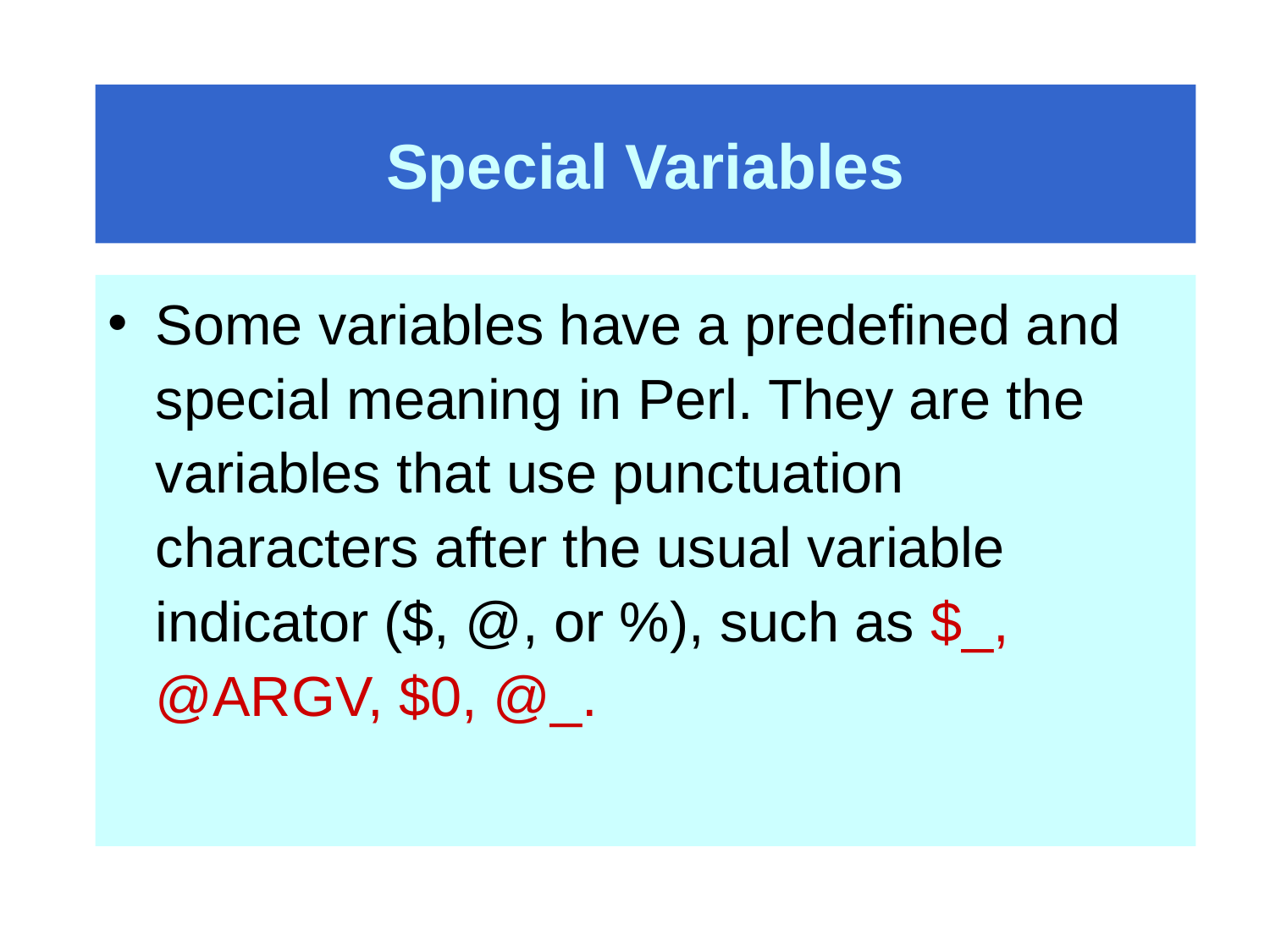

# Special Variables
Some variables have a predefined and special meaning in Perl. They are the variables that use punctuation characters after the usual variable indicator ($, @, or %), such as $_, @ARGV, $0, @_.